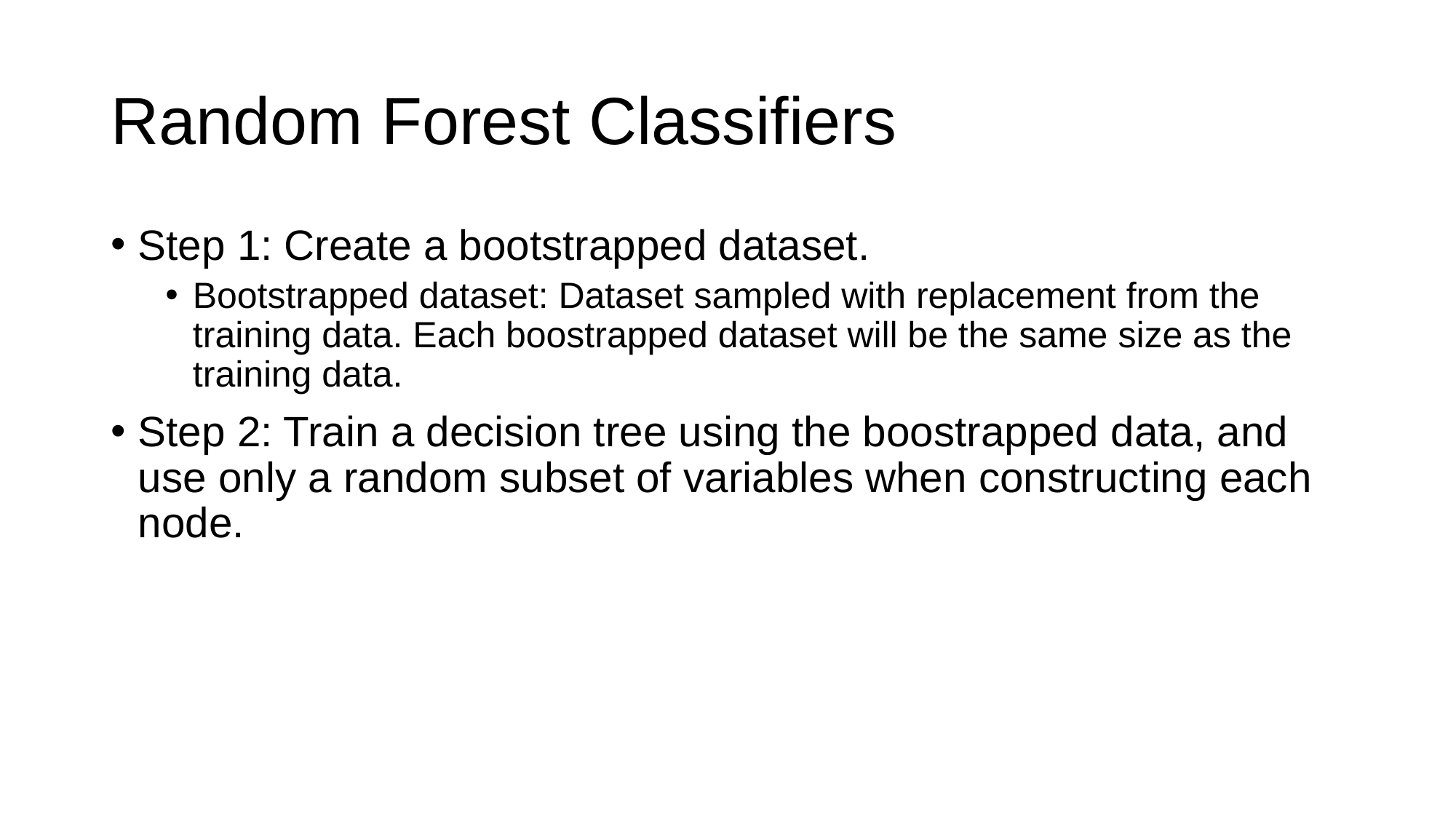

# Random Forest Classifiers
Step 1: Create a bootstrapped dataset.
Bootstrapped dataset: Dataset sampled with replacement from the training data. Each boostrapped dataset will be the same size as the training data.
Step 2: Train a decision tree using the boostrapped data, and use only a random subset of variables when constructing each node.